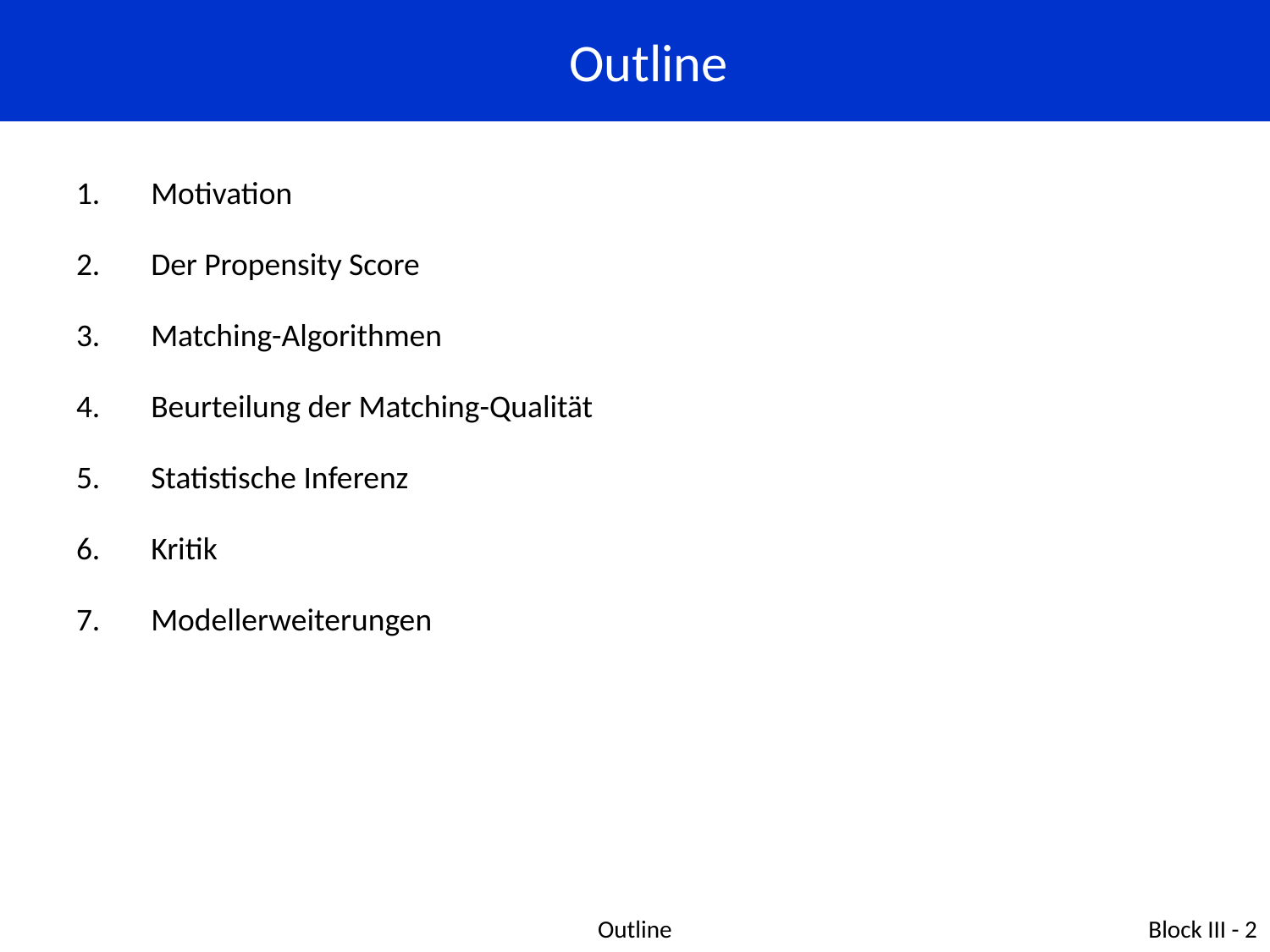

Outline
Motivation
Der Propensity Score
Matching-Algorithmen
Beurteilung der Matching-Qualität
Statistische Inferenz
Kritik
Modellerweiterungen

Outline
Block III - 2